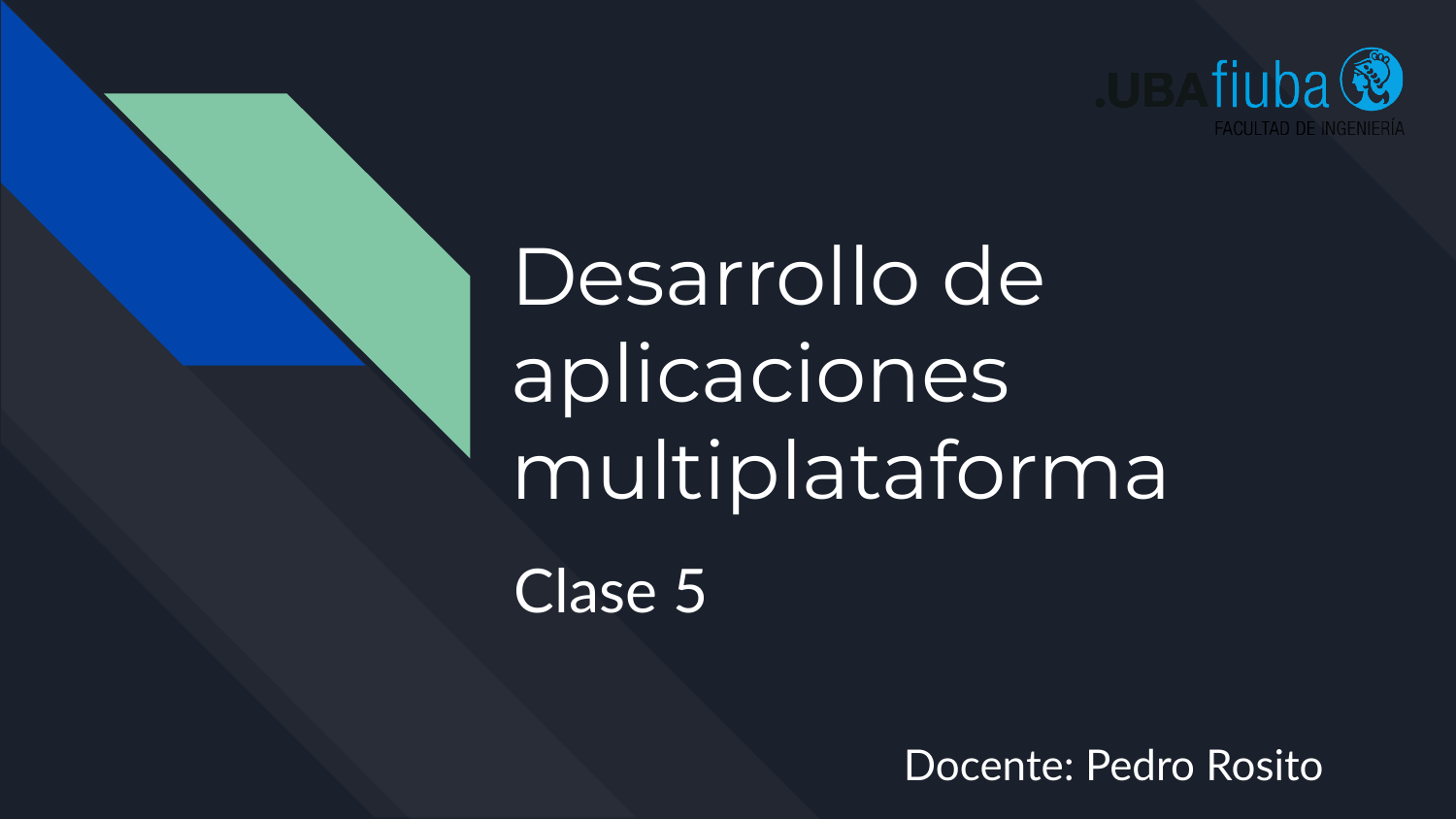

# Desarrollo de aplicaciones multiplataforma
Clase 5
Docente: Pedro Rosito